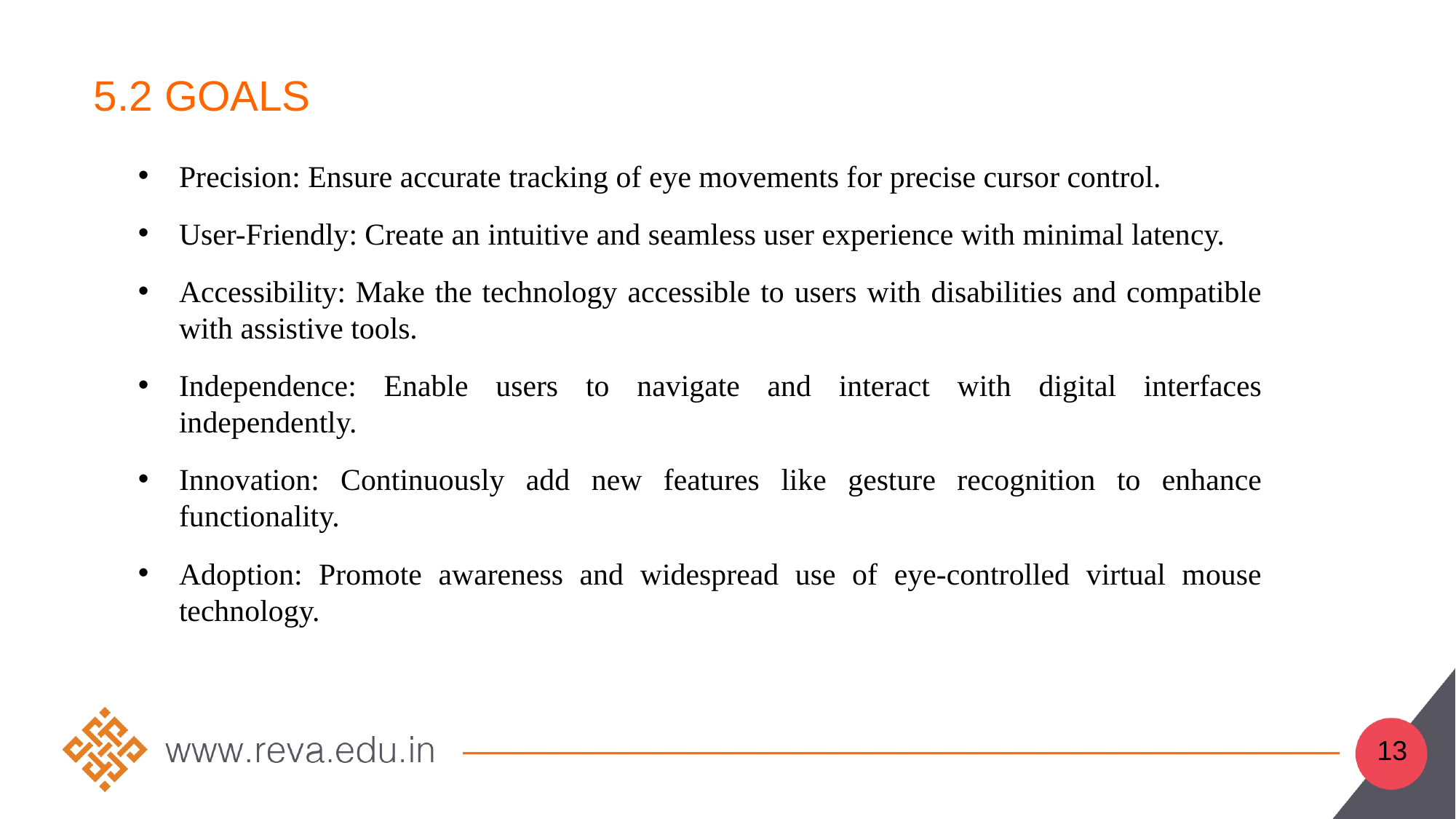

# 5.2 goals
Precision: Ensure accurate tracking of eye movements for precise cursor control.
User-Friendly: Create an intuitive and seamless user experience with minimal latency.
Accessibility: Make the technology accessible to users with disabilities and compatible with assistive tools.
Independence: Enable users to navigate and interact with digital interfaces independently.
Innovation: Continuously add new features like gesture recognition to enhance functionality.
Adoption: Promote awareness and widespread use of eye-controlled virtual mouse technology.
13